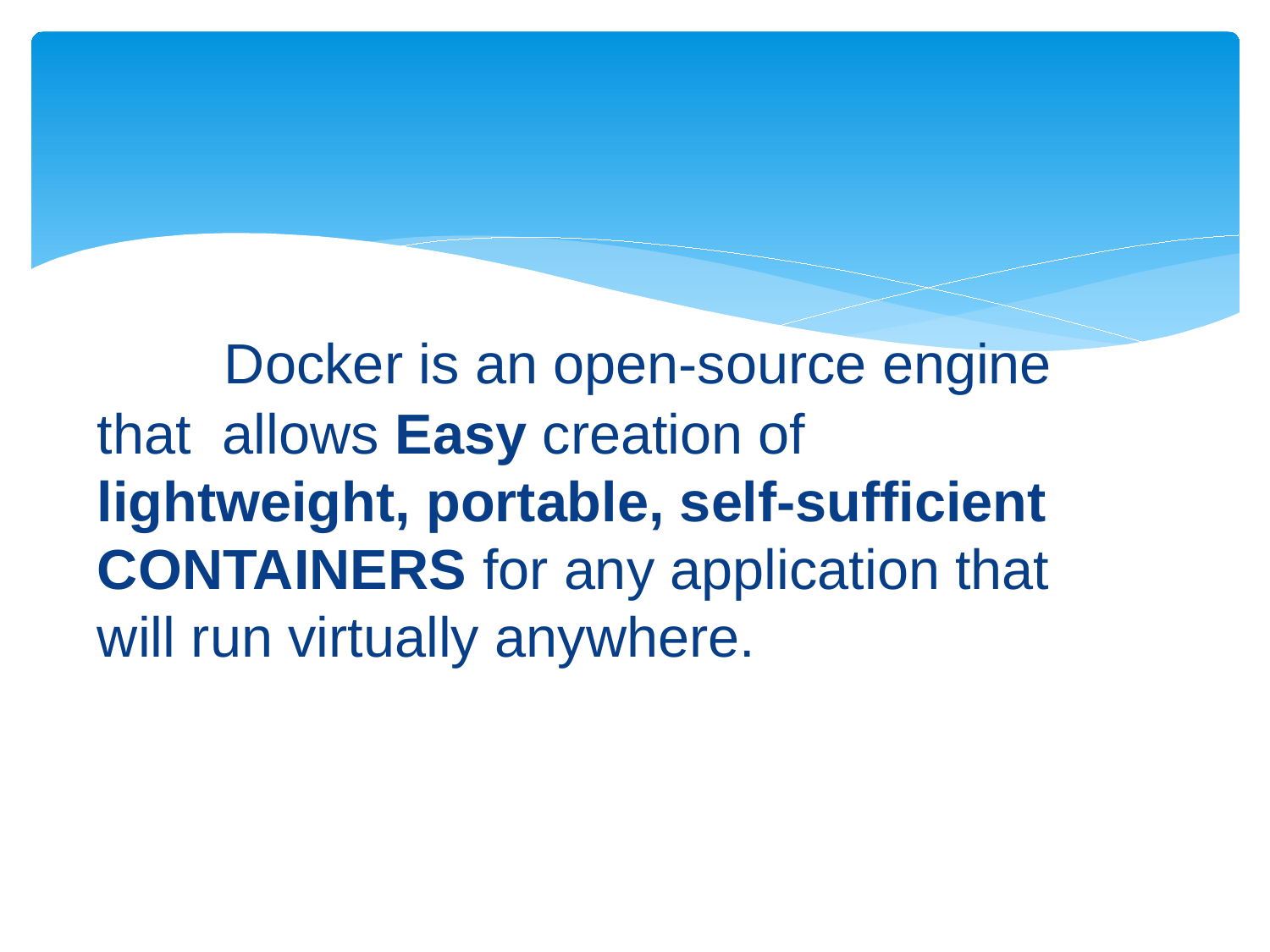

Docker is an open-source engine that  allows Easy creation of lightweight, portable, self-sufficient CONTAINERS for any application that will run virtually anywhere.